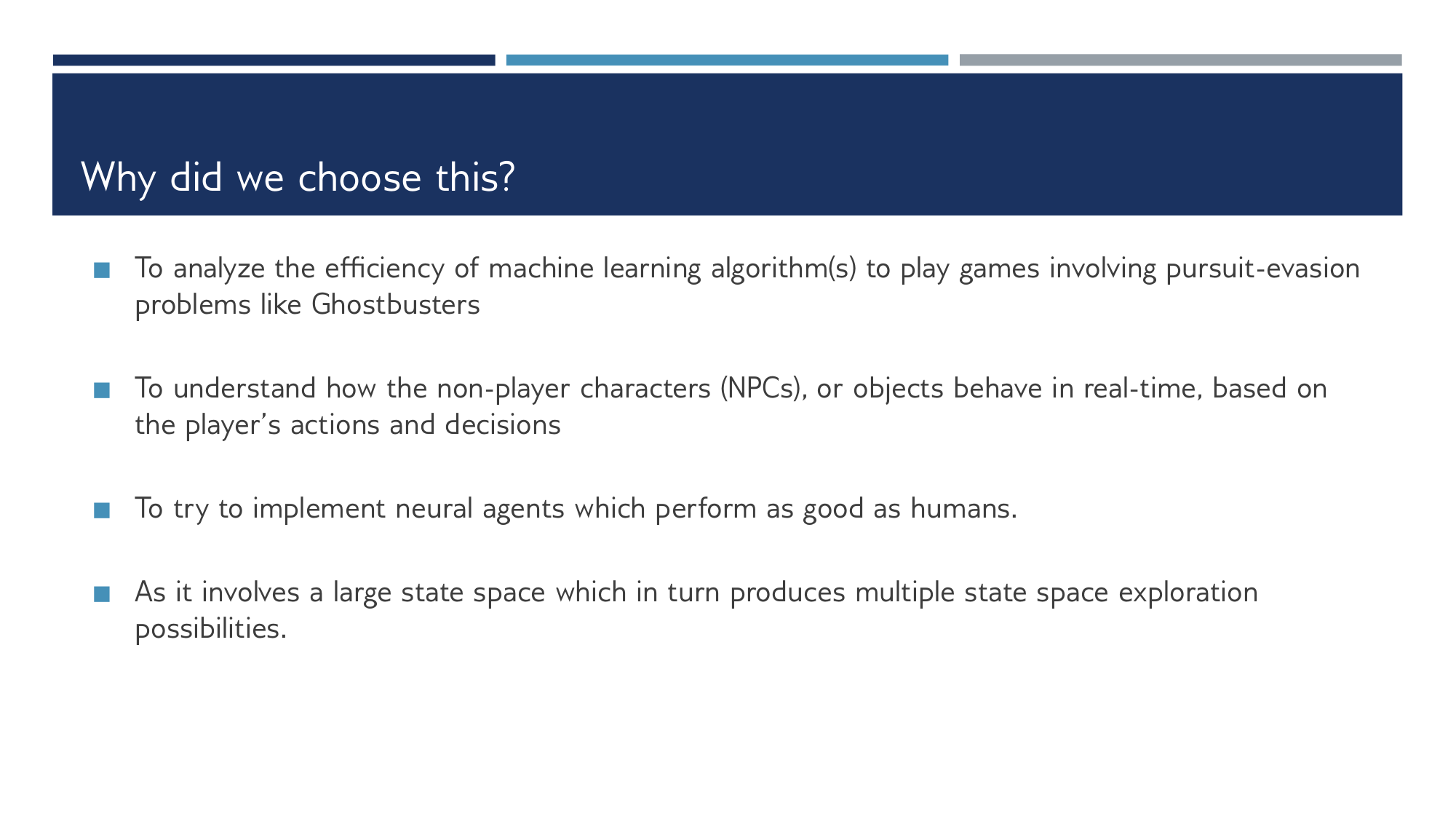

# Why did we choose this?
To analyze the efficiency of machine learning algorithm(s) to play games involving pursuit-evasion problems like Ghostbusters

To understand how the non-player characters (NPCs), or objects behave in real-time, based on the player’s actions and decisions

To try to implement neural agents which perform as good as humans.

As it involves a large state space which in turn produces multiple state space exploration possibilities.